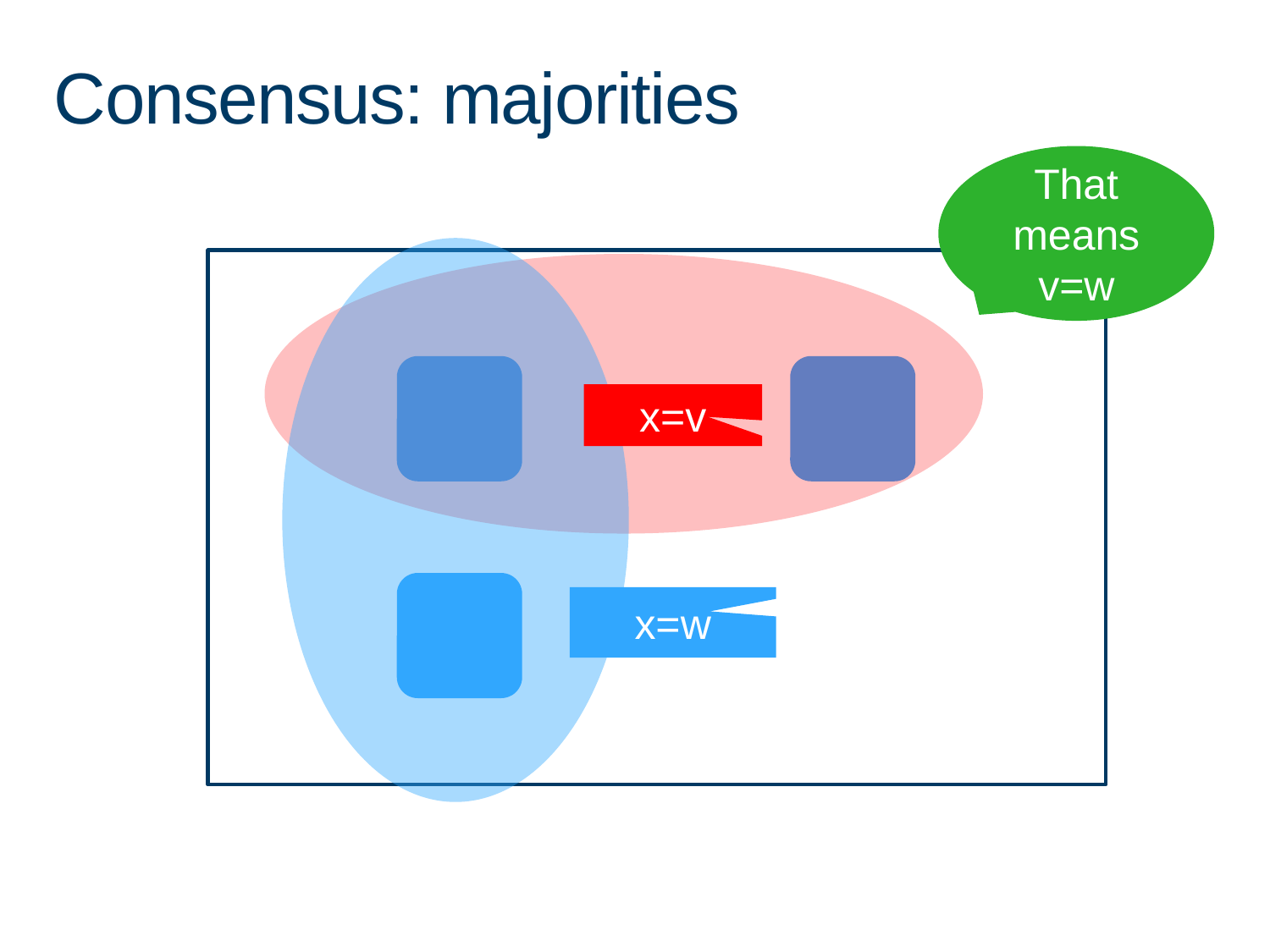

# Consensus: majorities
That means v=w

x=v

x=w